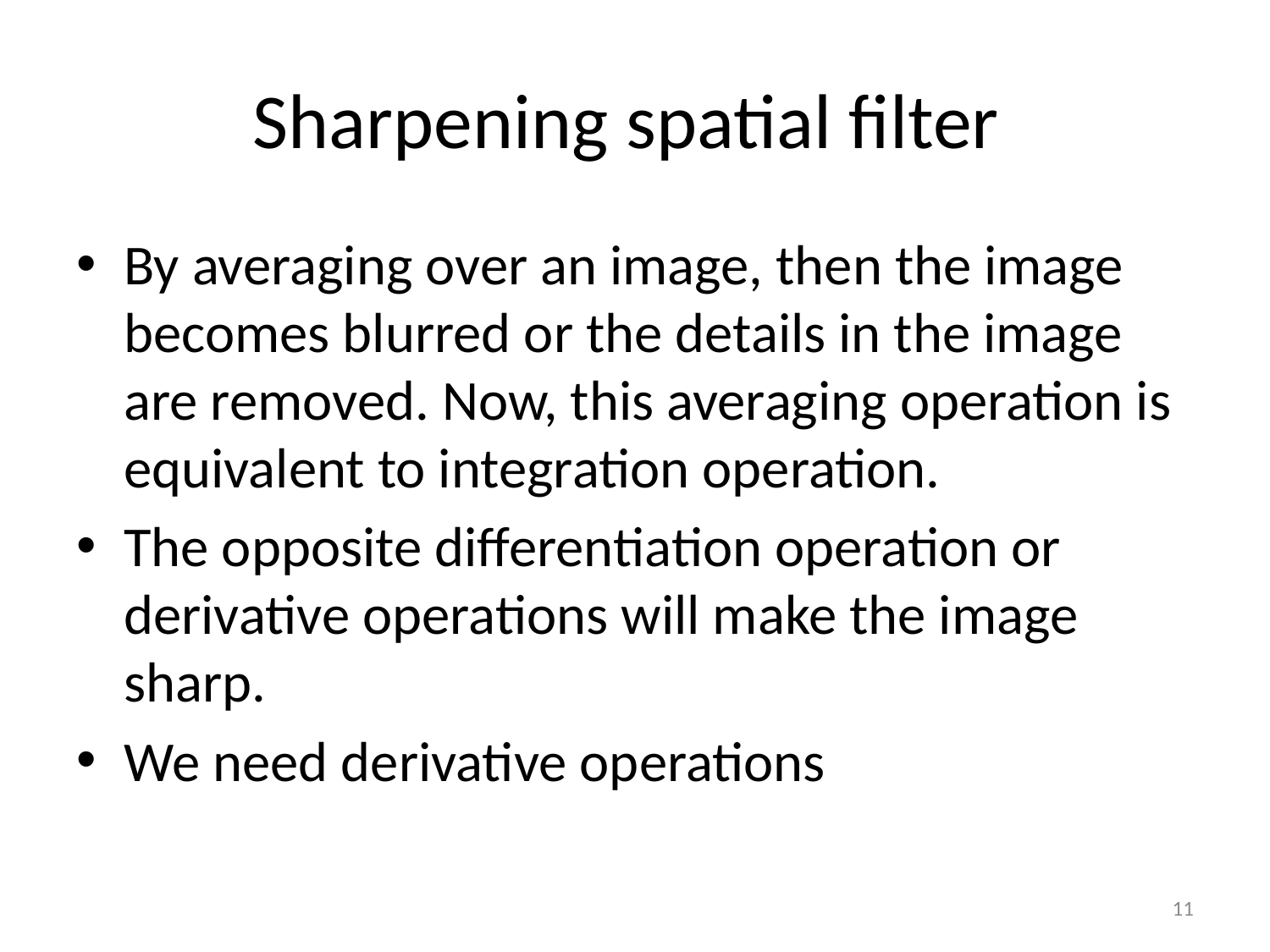

# Sharpening spatial filter
By averaging over an image, then the image becomes blurred or the details in the image are removed. Now, this averaging operation is equivalent to integration operation.
The opposite differentiation operation or derivative operations will make the image sharp.
We need derivative operations
11